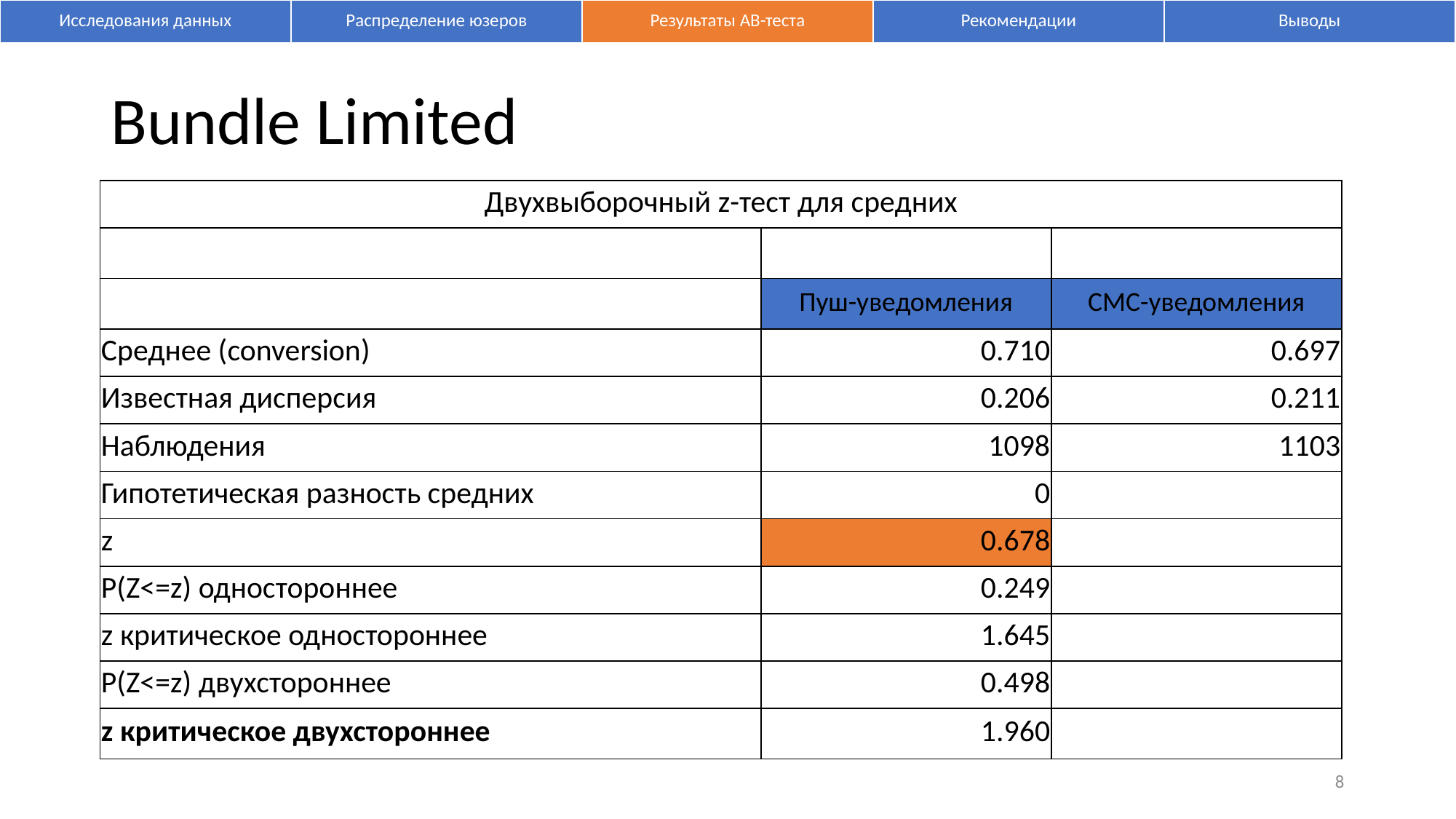

| Исследования данных | Распределение юзеров | Результаты АВ-теста | Рекомендации | Выводы |
| --- | --- | --- | --- | --- |
# Bundle Limited
| Двухвыборочный z-тест для средних |  |  |
| --- | --- | --- |
|  |  |  |
|  | Пуш-уведомления | СМС-уведомления |
| Среднее (conversion) | 0.710 | 0.697 |
| Известная дисперсия | 0.206 | 0.211 |
| Наблюдения | 1098 | 1103 |
| Гипотетическая разность средних | 0 |  |
| z | 0.678 |  |
| P(Z<=z) одностороннее | 0.249 |  |
| z критическое одностороннее | 1.645 |  |
| P(Z<=z) двухстороннее | 0.498 |  |
| z критическое двухстороннее | 1.960 |  |
8